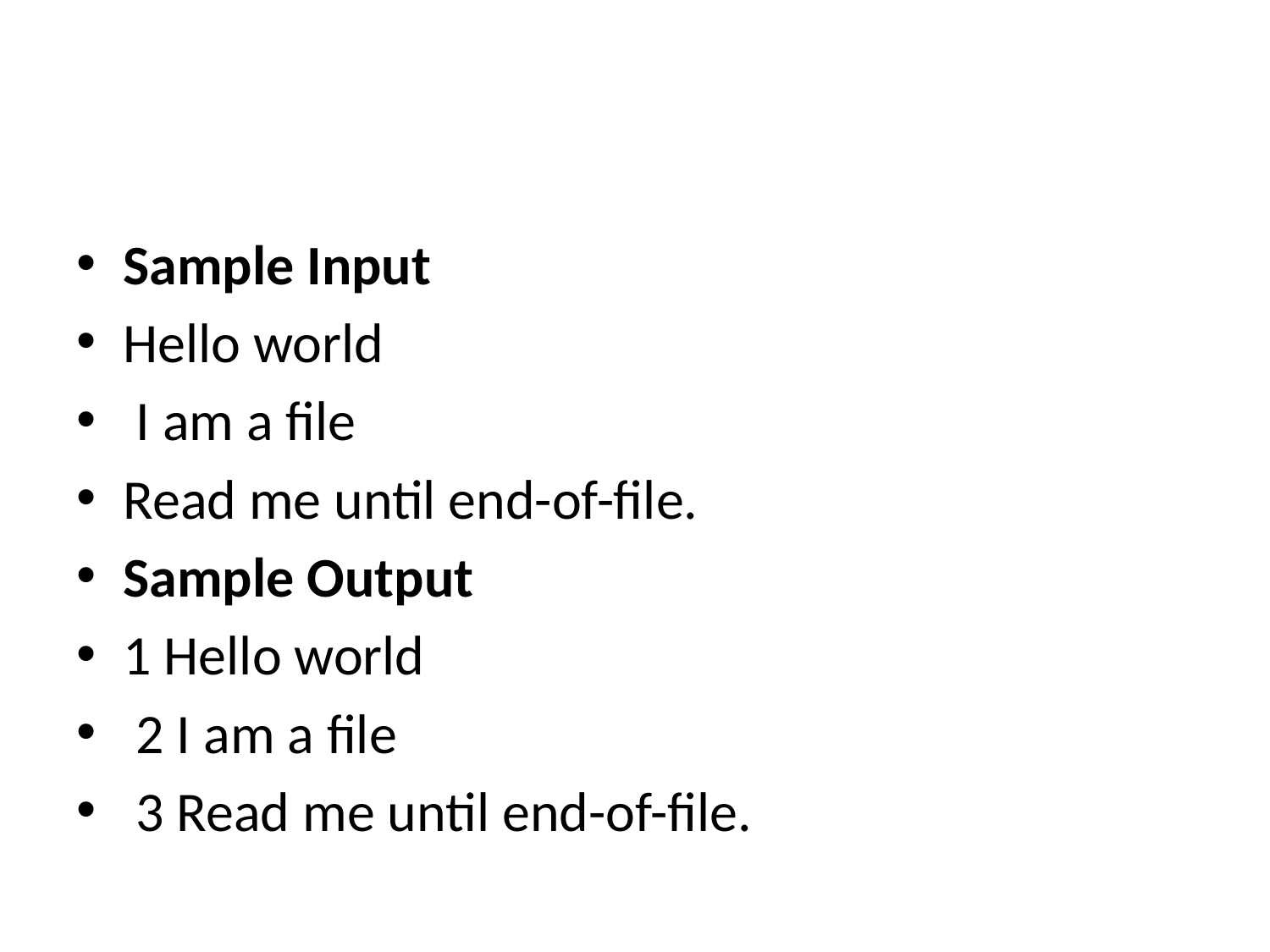

#
Sample Input
Hello world
 I am a file
Read me until end-of-file.
Sample Output
1 Hello world
 2 I am a file
 3 Read me until end-of-file.